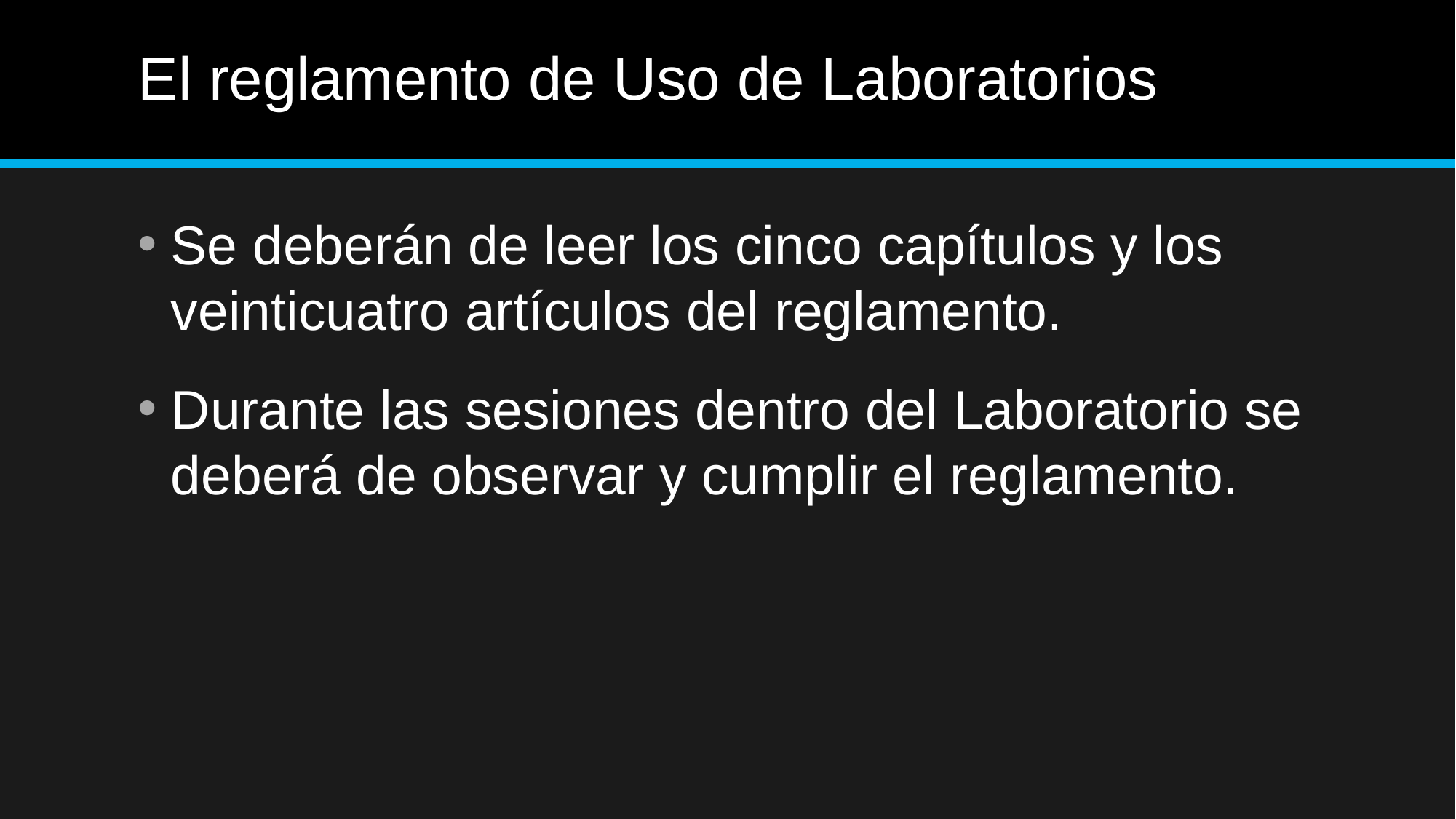

# El reglamento de Uso de Laboratorios
Se deberán de leer los cinco capítulos y los veinticuatro artículos del reglamento.
Durante las sesiones dentro del Laboratorio se deberá de observar y cumplir el reglamento.